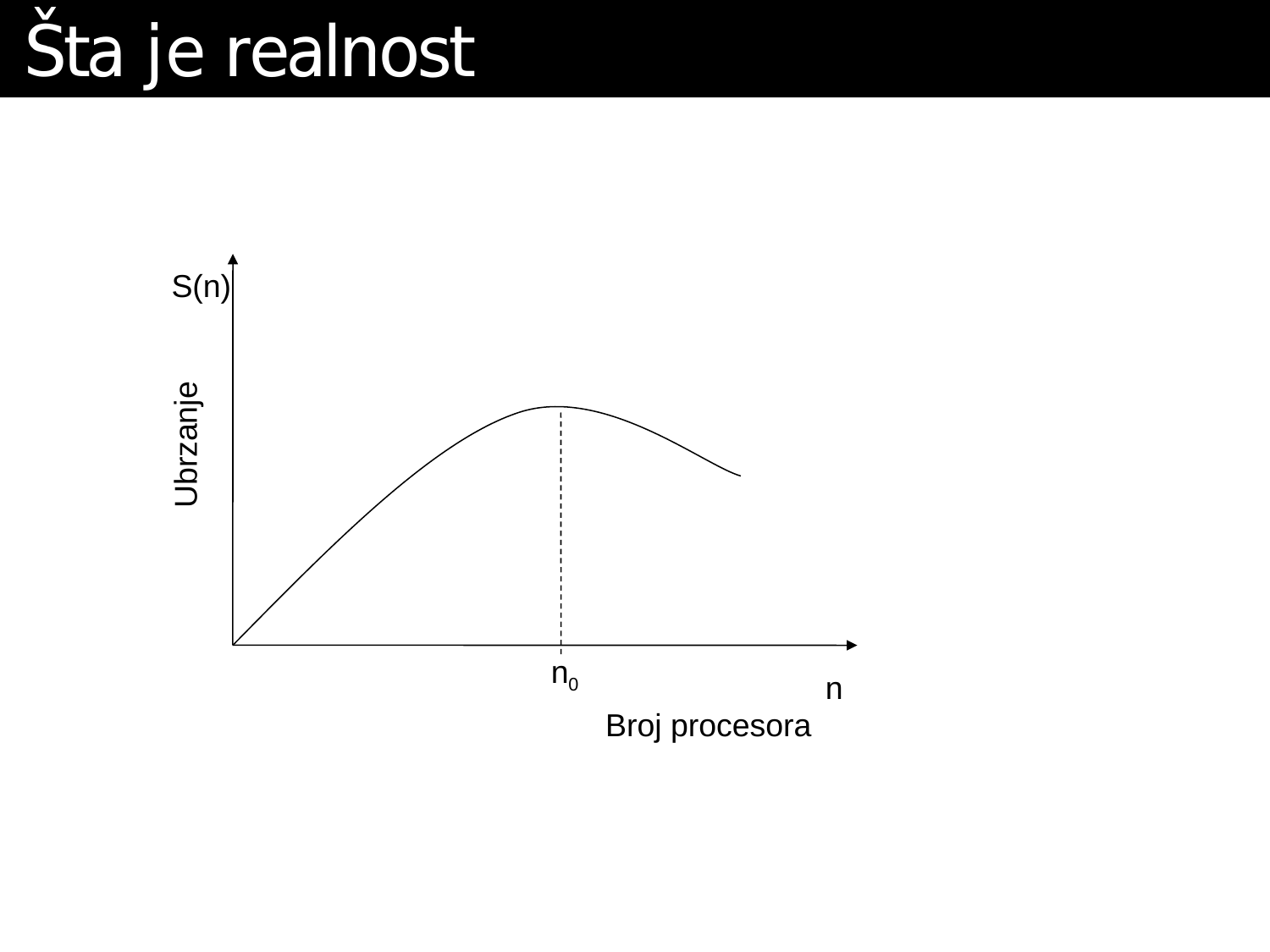

# Šta je realnost

S(n)

n0
n
Ubrzanje
Broj procesora